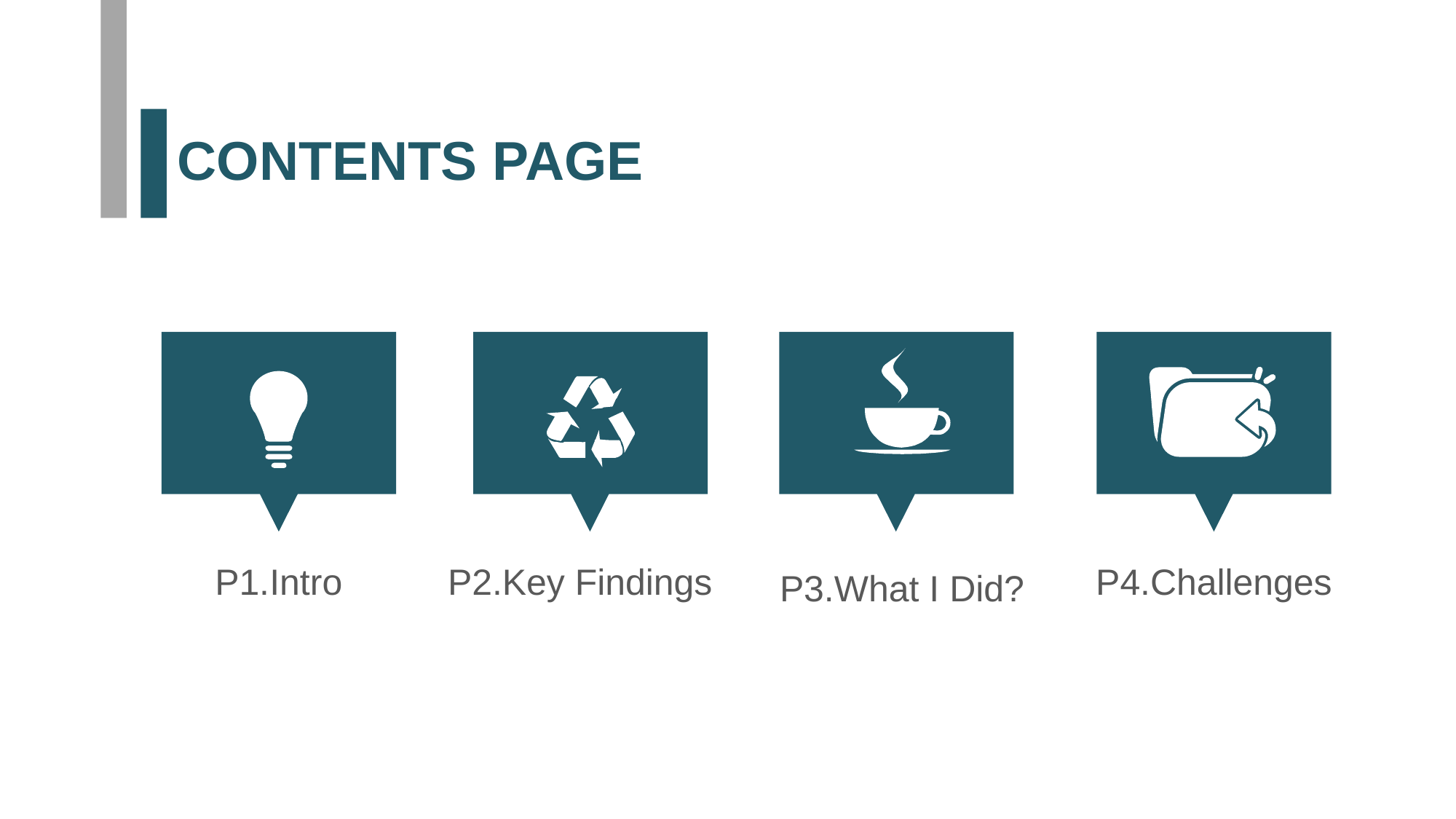

CONTENTS PAGE

P3.What I Did?
P1.Intro
P2.Key Findings
P4.Challenges